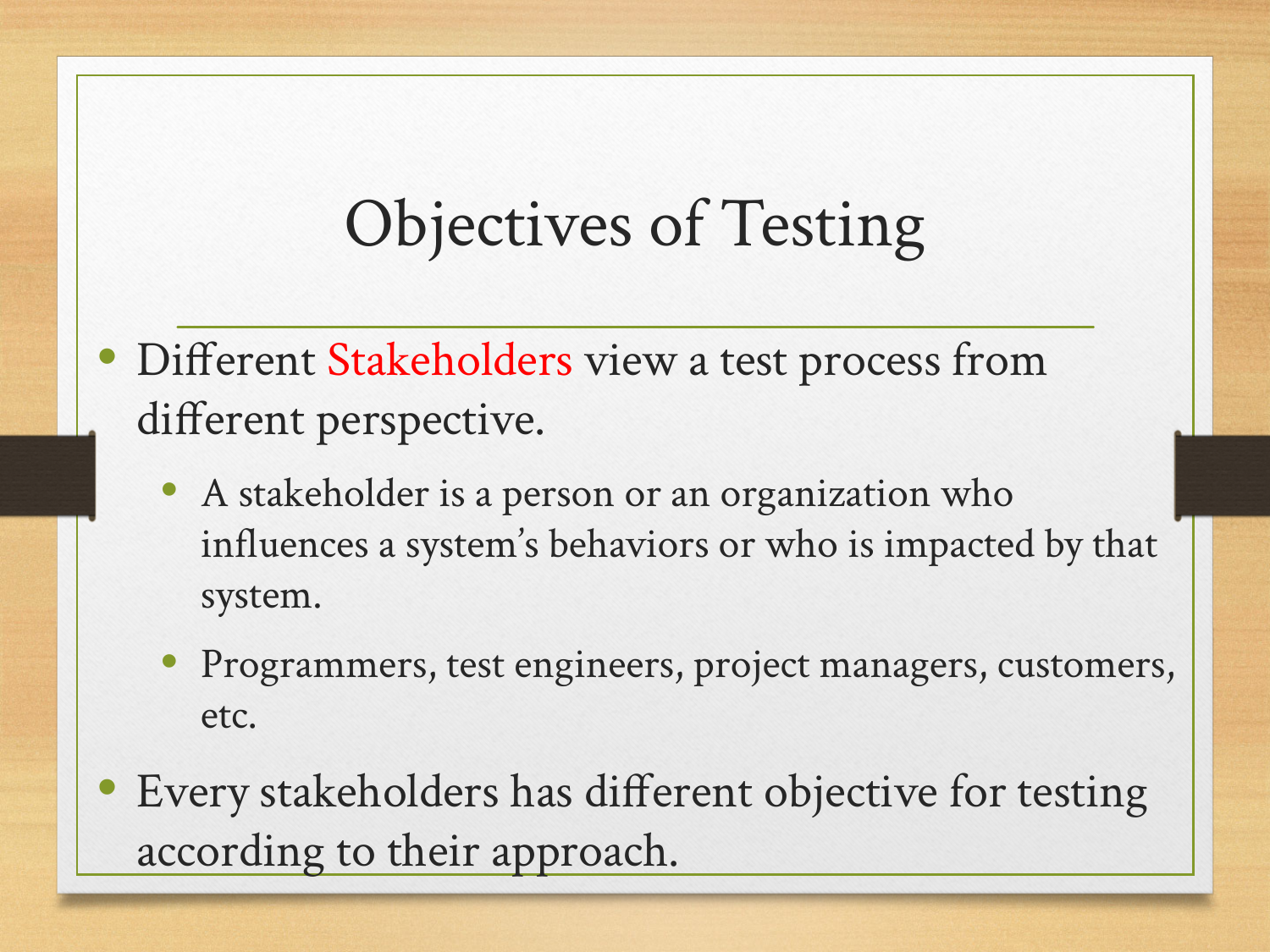

# Objectives of Testing
Different Stakeholders view a test process from different perspective.
A stakeholder is a person or an organization who influences a system’s behaviors or who is impacted by that system.
Programmers, test engineers, project managers, customers, etc.
Every stakeholders has different objective for testing according to their approach.